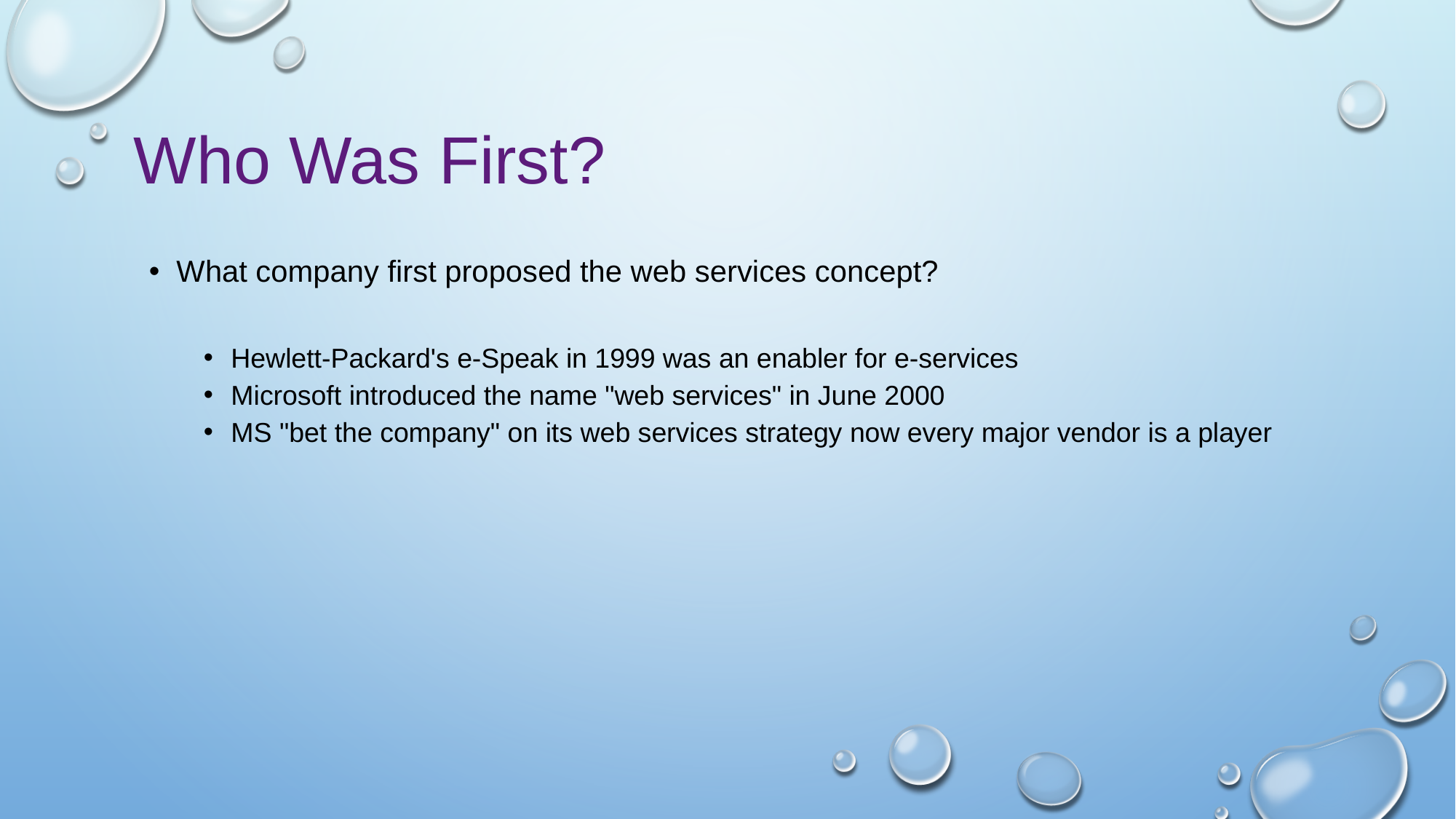

# Who Was First?
What company first proposed the web services concept?

Hewlett-Packard's e-Speak in 1999 was an enabler for e-services
Microsoft introduced the name "web services" in June 2000
MS "bet the company" on its web services strategy now every major vendor is a player